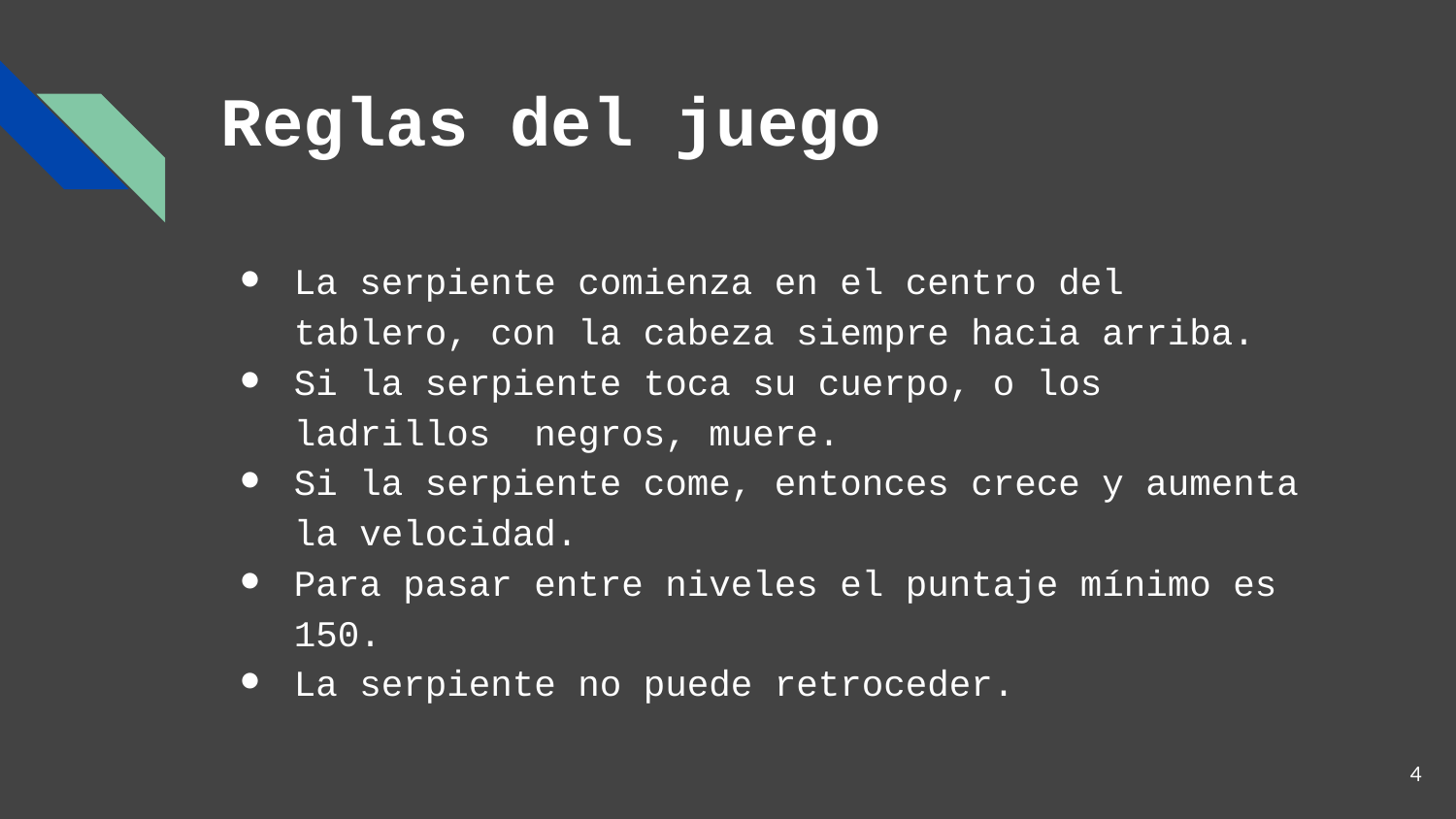

# Reglas del juego
La serpiente comienza en el centro del tablero, con la cabeza siempre hacia arriba.
Si la serpiente toca su cuerpo, o los ladrillos  negros, muere.
Si la serpiente come, entonces crece y aumenta la velocidad.
Para pasar entre niveles el puntaje mínimo es 150.
La serpiente no puede retroceder.

4